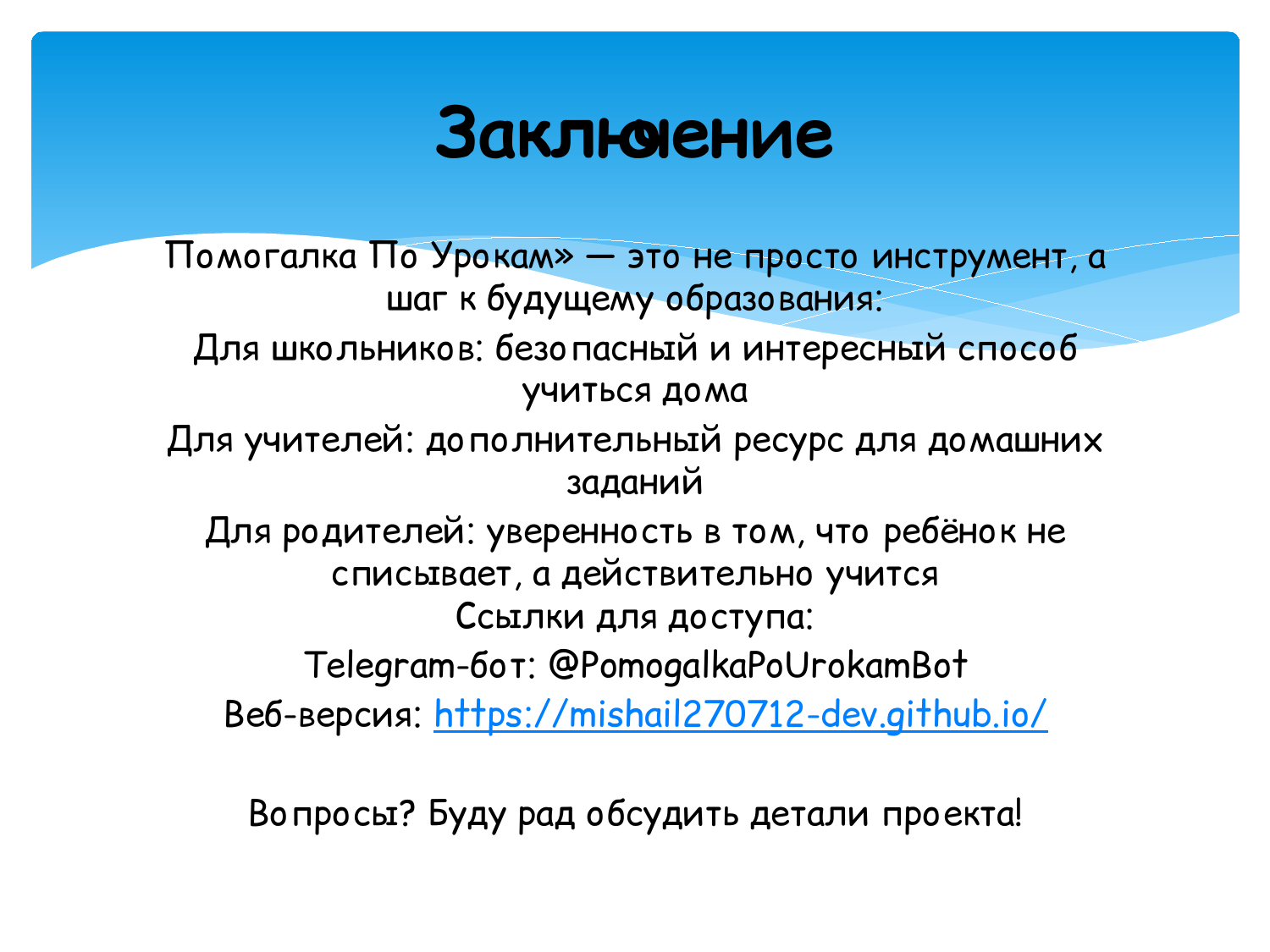

# Заключение
Помогалка По Урокам» — это не просто инструмент, а шаг к будущему образования:
Для школьников: безопасный и интересный способ учиться дома
Для учителей: дополнительный ресурс для домашних заданий
Для родителей: уверенность в том, что ребёнок не списывает, а действительно учится
Ссылки для доступа:
Telegram-бот: @PomogalkaPoUrokamBot
Веб-версия: https://mishail270712-dev.github.io/
Вопросы? Буду рад обсудить детали проекта!